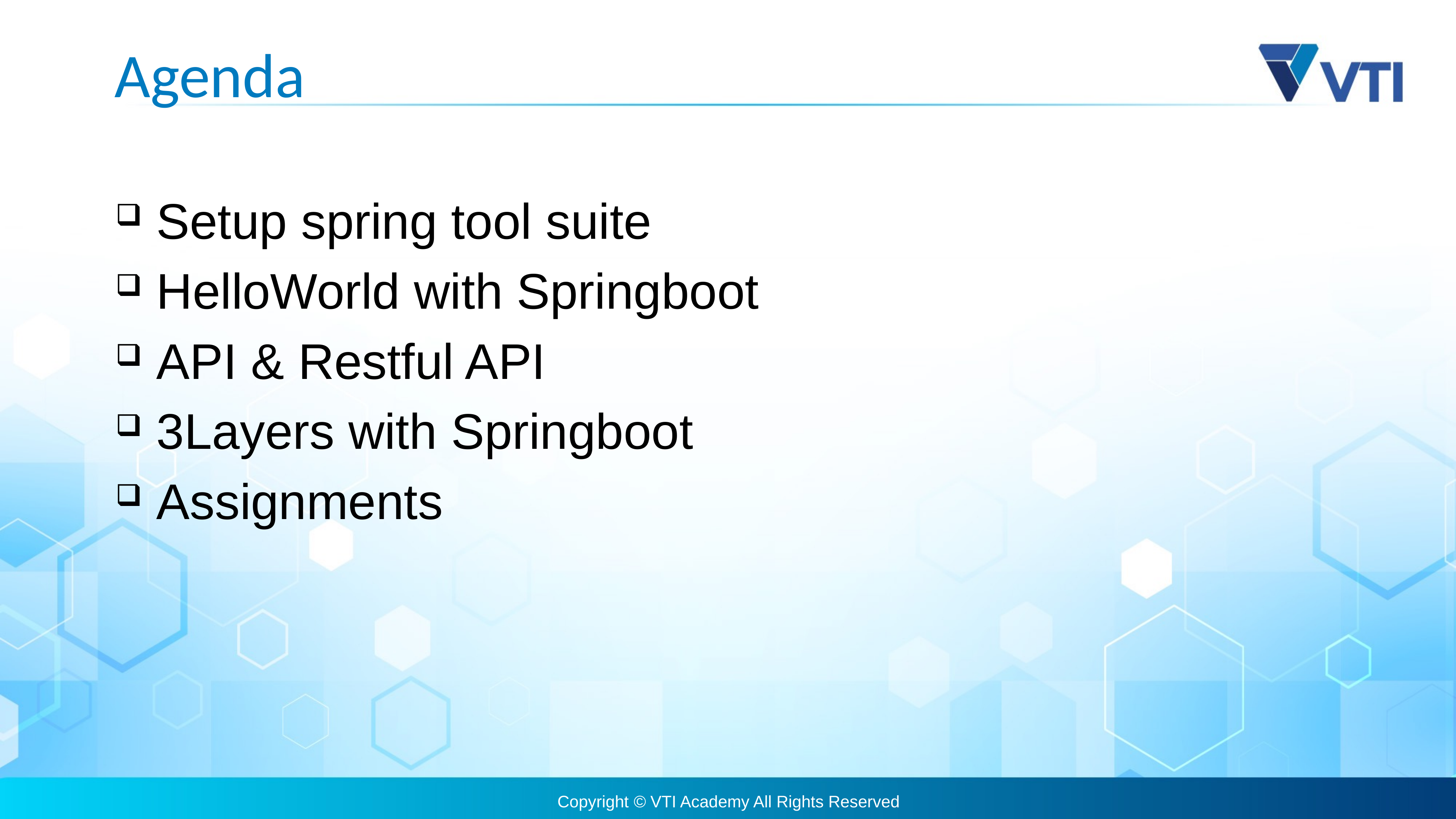

# Agenda
 Setup spring tool suite
 HelloWorld with Springboot
 API & Restful API
 3Layers with Springboot
 Assignments
Copyright © VTI Academy All Rights Reserved